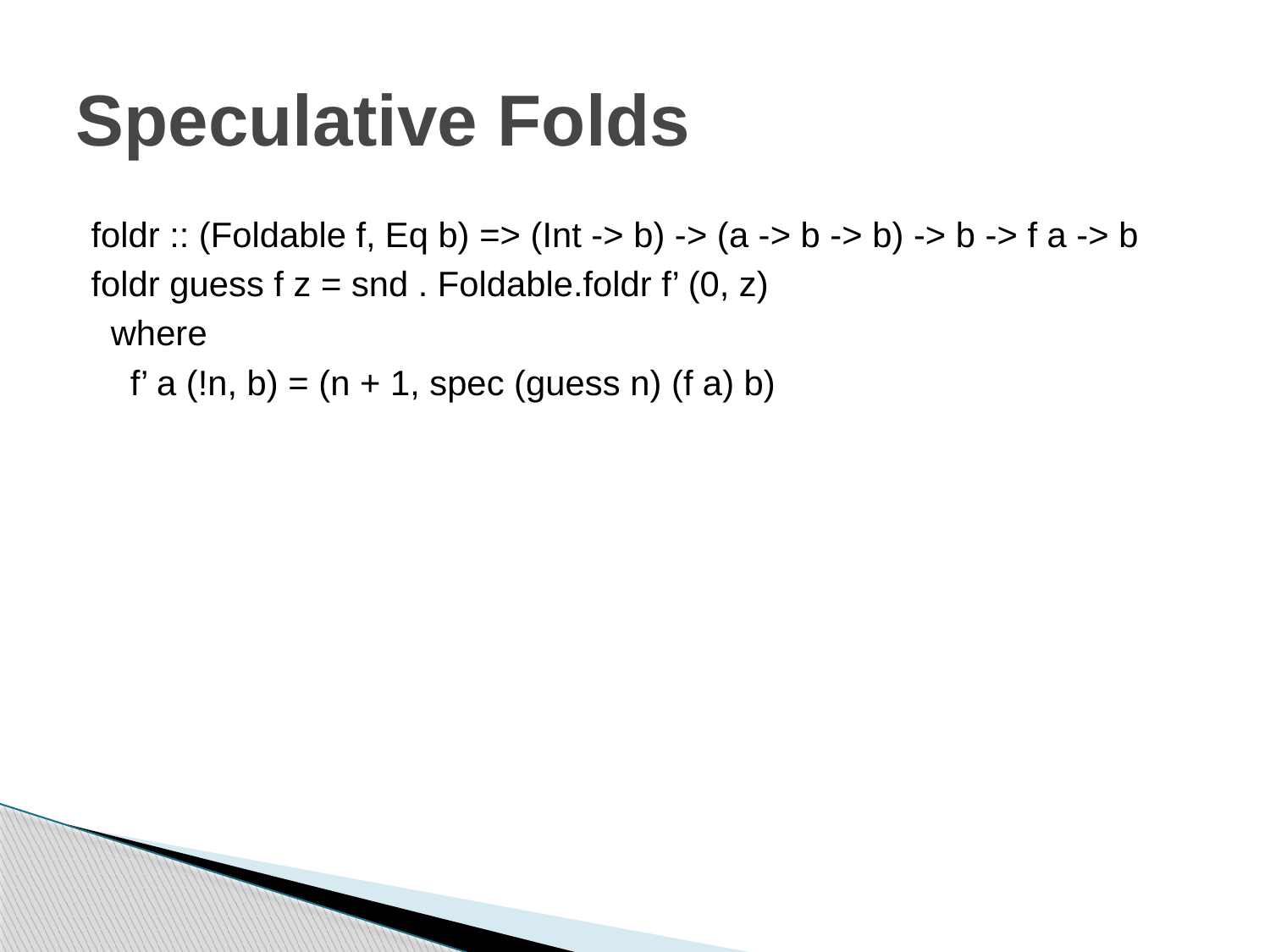

# Speculative Folds
foldr :: (Foldable f, Eq b) => (Int -> b) -> (a -> b -> b) -> b -> f a -> b
foldr guess f z = snd . Foldable.foldr f’ (0, z)
  where
    f’ a (!n, b) = (n + 1, spec (guess n) (f a) b)